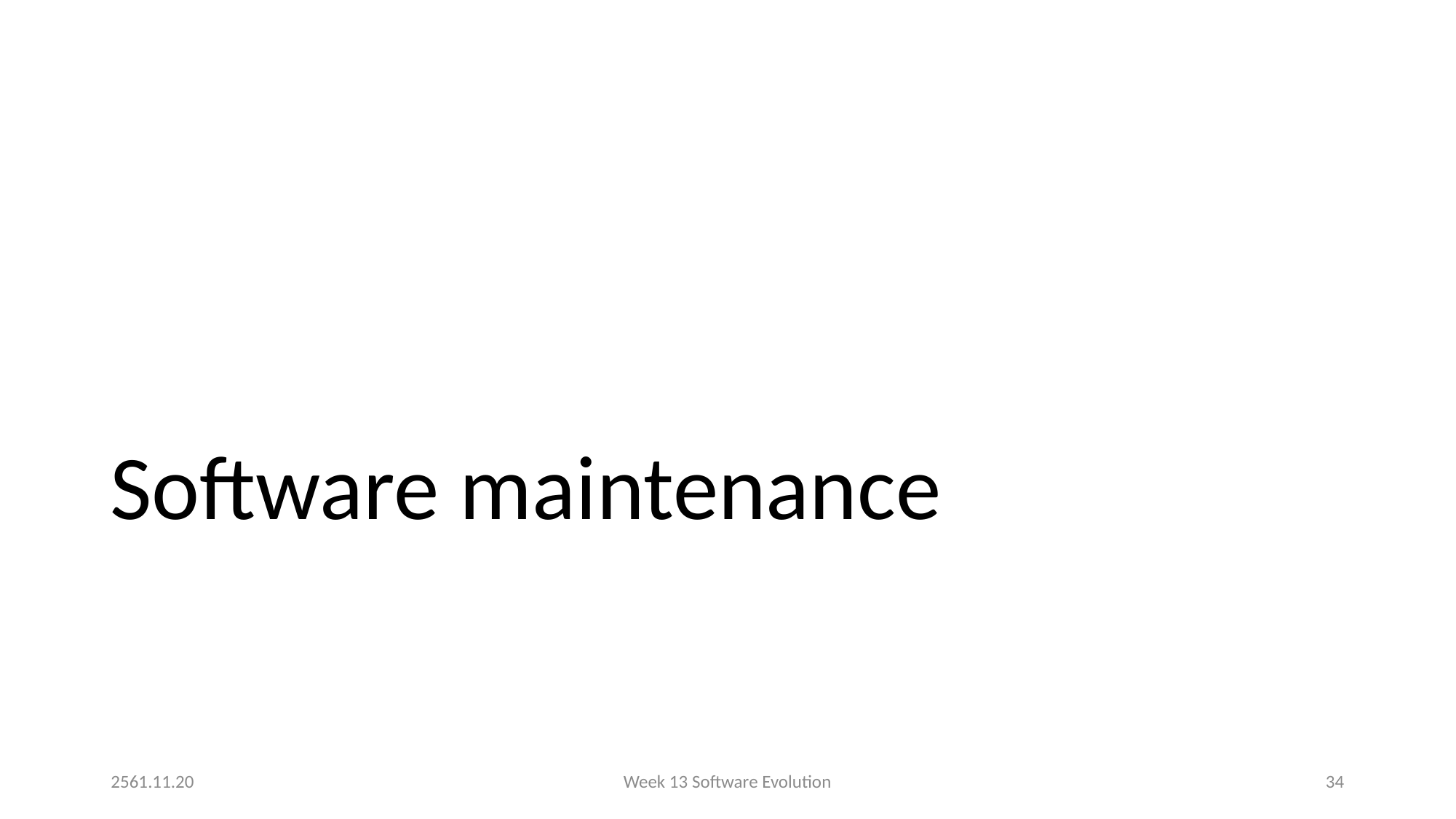

# Software maintenance

2561.11.20
Week 13 Software Evolution
34